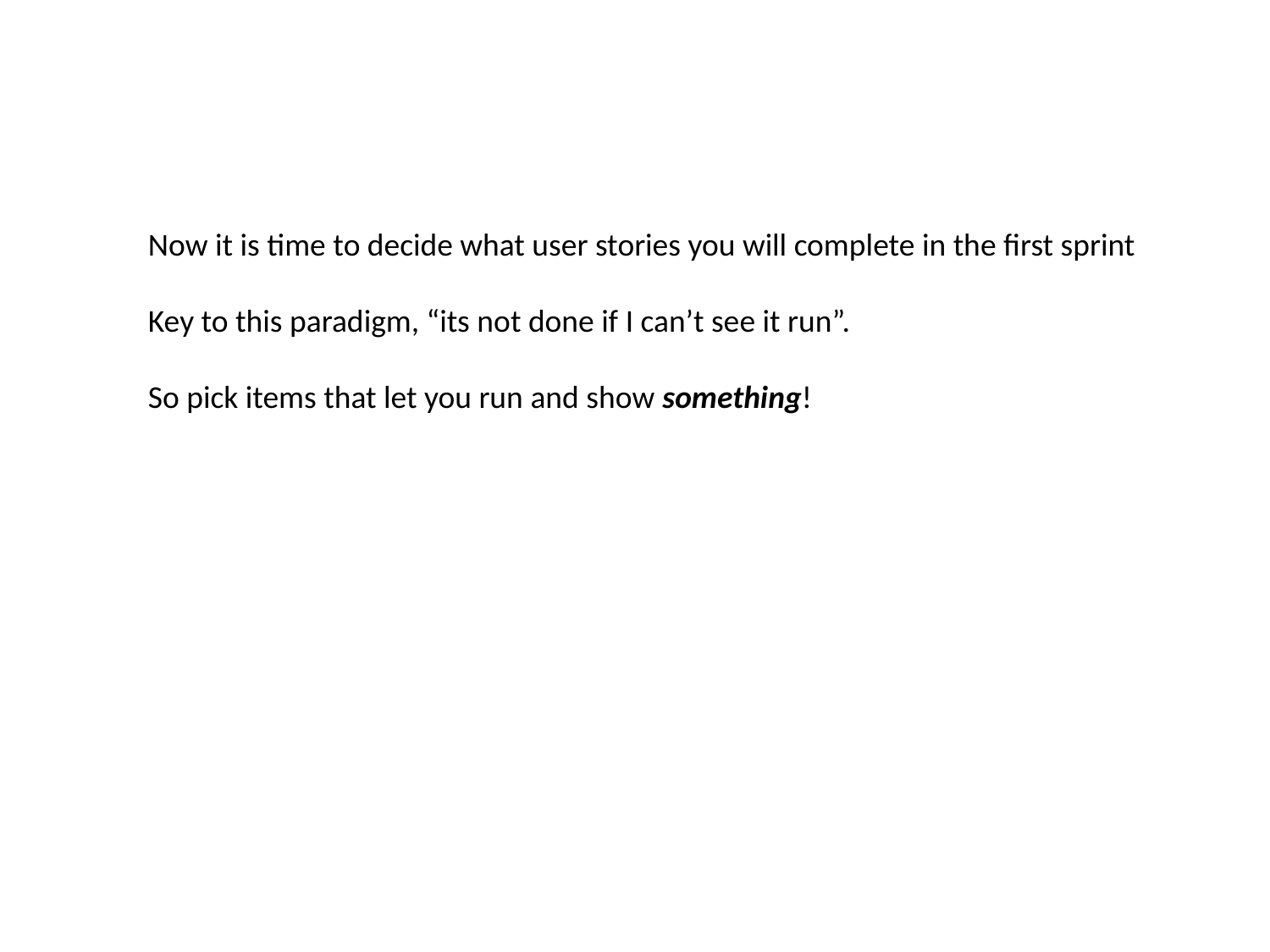

Now it is time to decide what user stories you will complete in the first sprint

Key to this paradigm, “its not done if I can’t see it run”.

So pick items that let you run and show something!